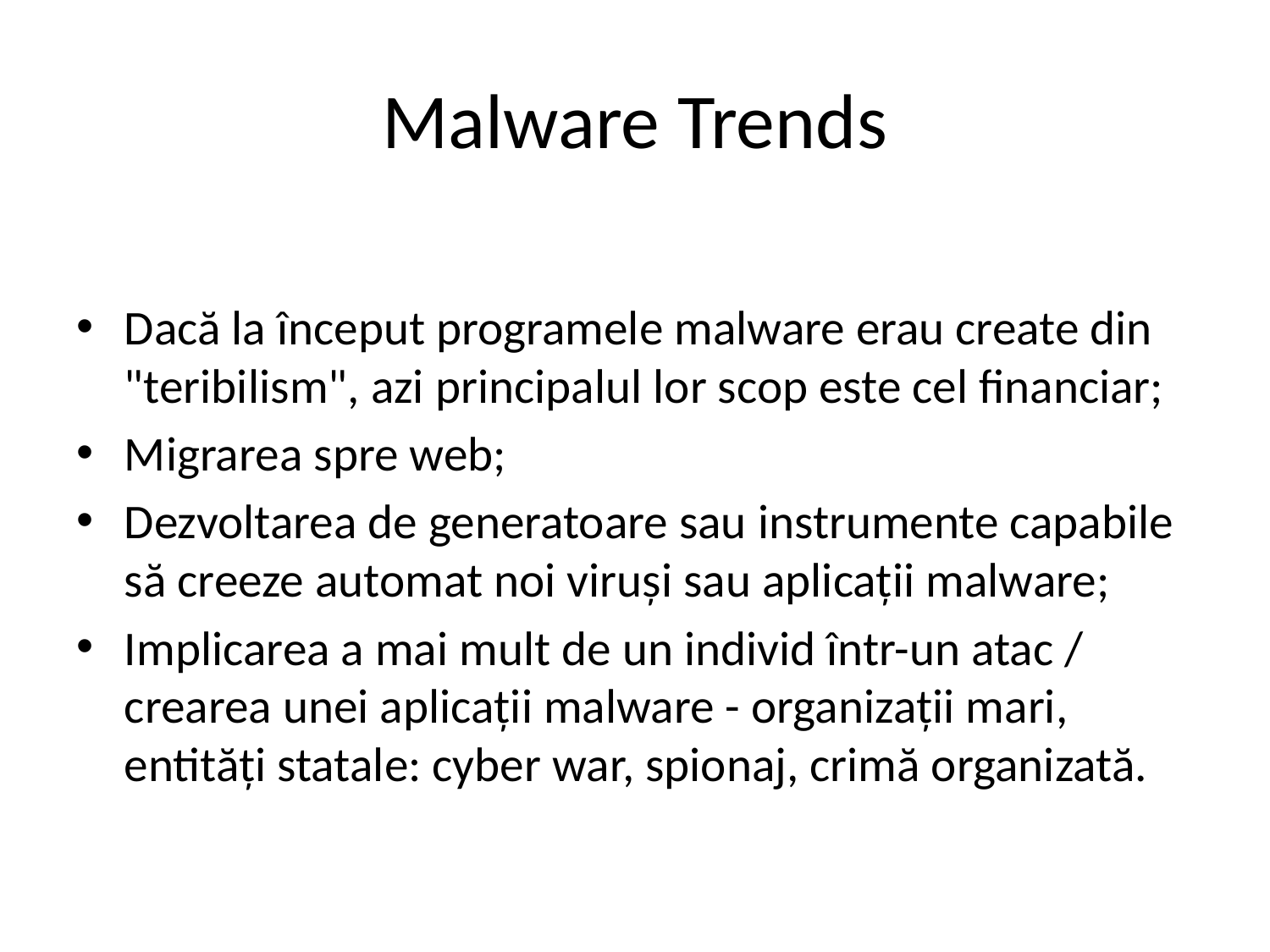

# Malware Trends

Dacă la început programele malware erau create din "teribilism", azi principalul lor scop este cel financiar;
Migrarea spre web;
Dezvoltarea de generatoare sau instrumente capabile să creeze automat noi viruși sau aplicații malware;
Implicarea a mai mult de un individ într-un atac / crearea unei aplicații malware - organizații mari, entități statale: cyber war, spionaj, crimă organizată.